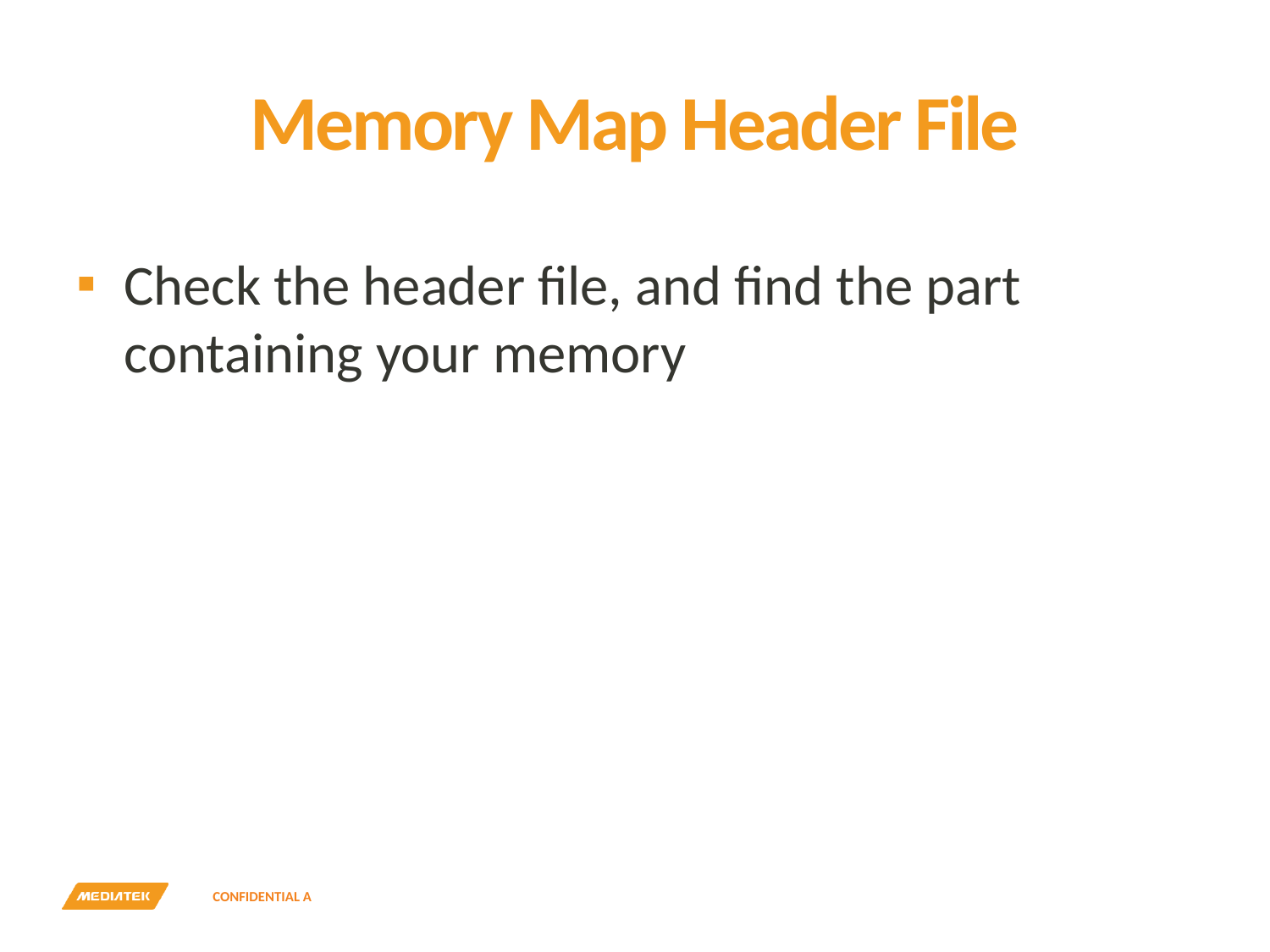

# Memory Map Header File
Check the header file, and find the part containing your memory